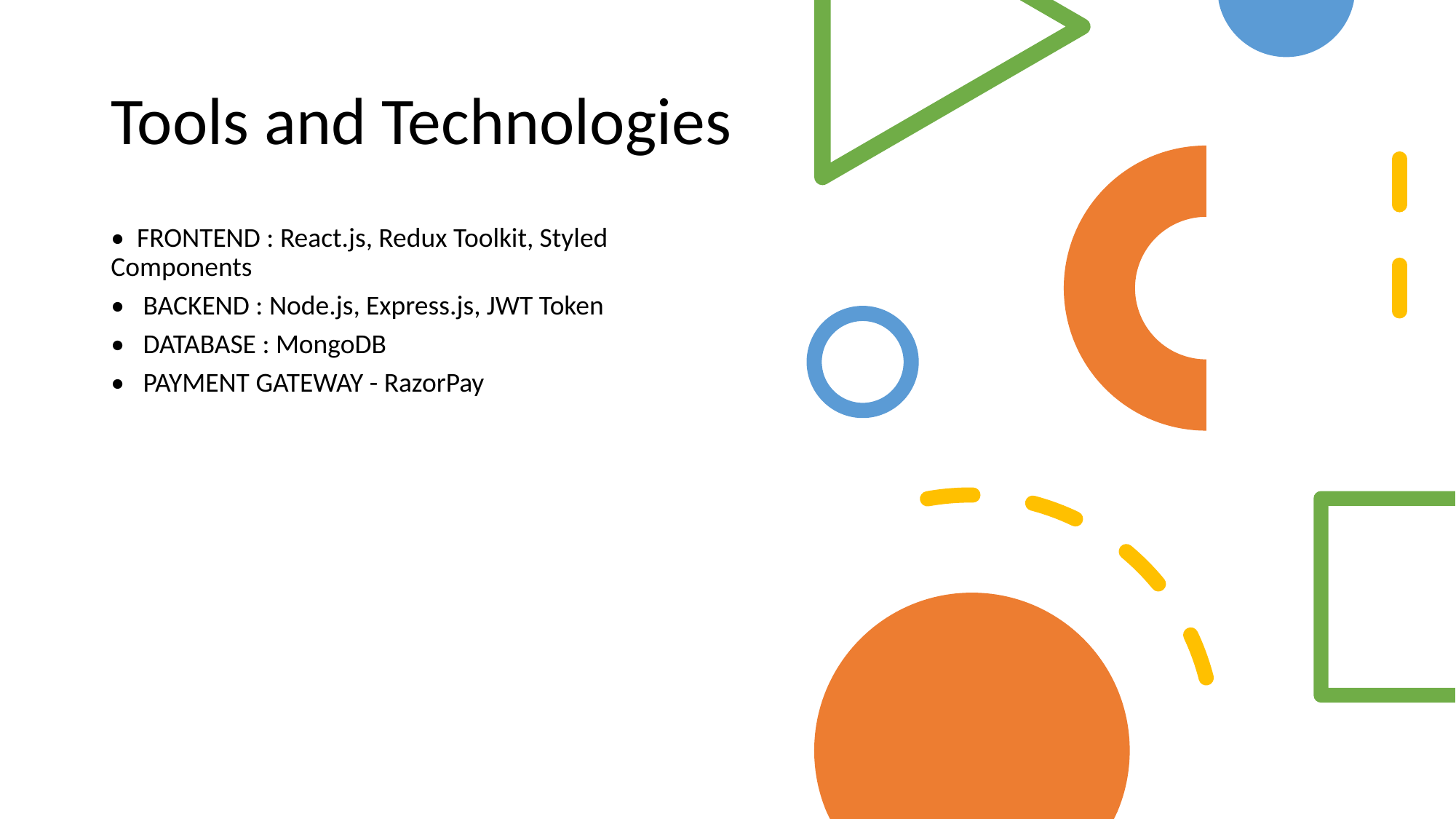

# Tools and Technologies

•  FRONTEND : React.js, Redux Toolkit, Styled Components
•   BACKEND : Node.js, Express.js, JWT Token
•   DATABASE : MongoDB
•   PAYMENT GATEWAY - RazorPay